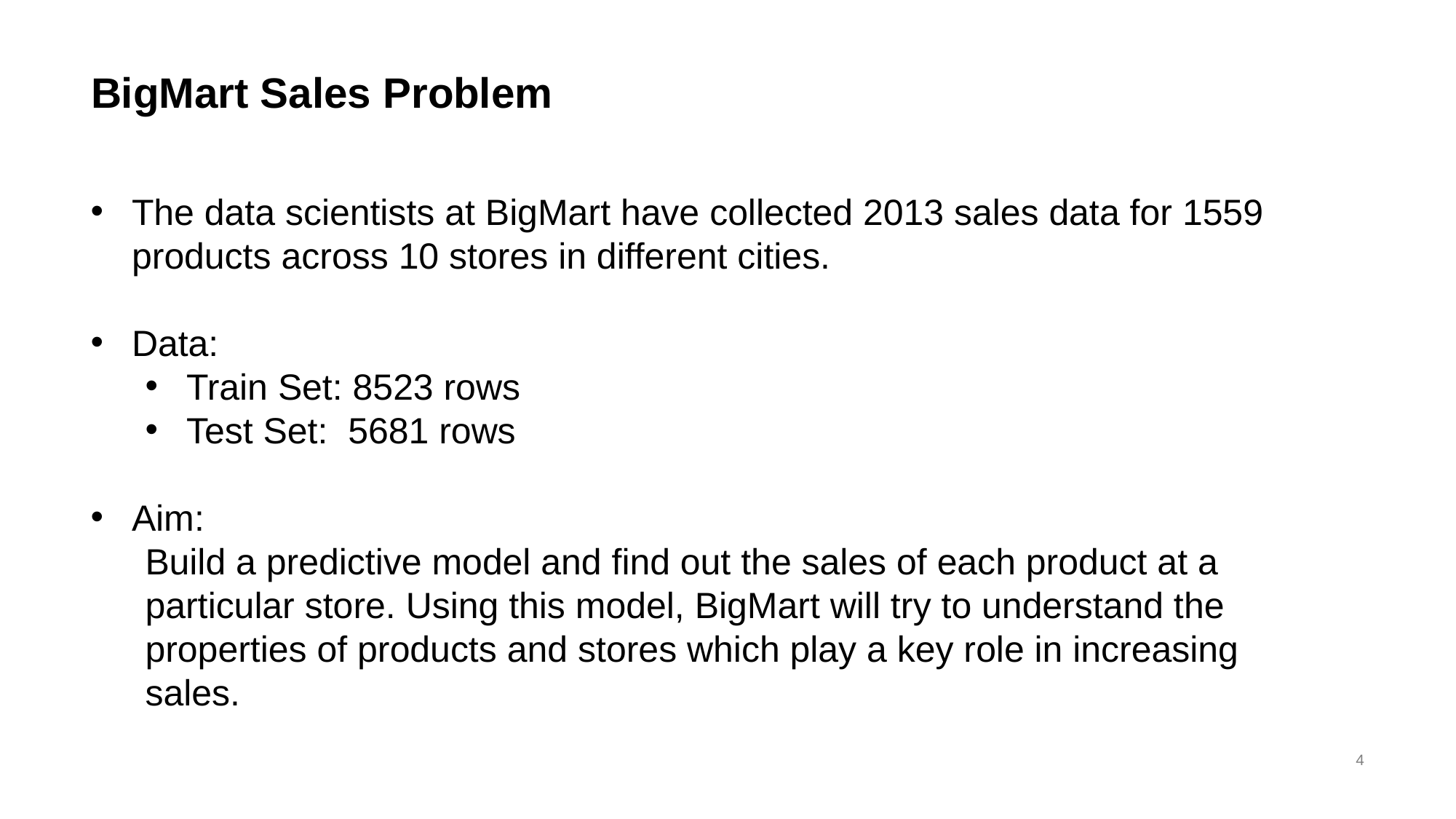

# BigMart Sales Problem
The data scientists at BigMart have collected 2013 sales data for 1559 products across 10 stores in different cities.

Data:
Train Set: 8523 rows
Test Set:  5681 rows

Aim:
Build a predictive model and find out the sales of each product at a particular store. Using this model, BigMart will try to understand the properties of products and stores which play a key role in increasing sales.

4